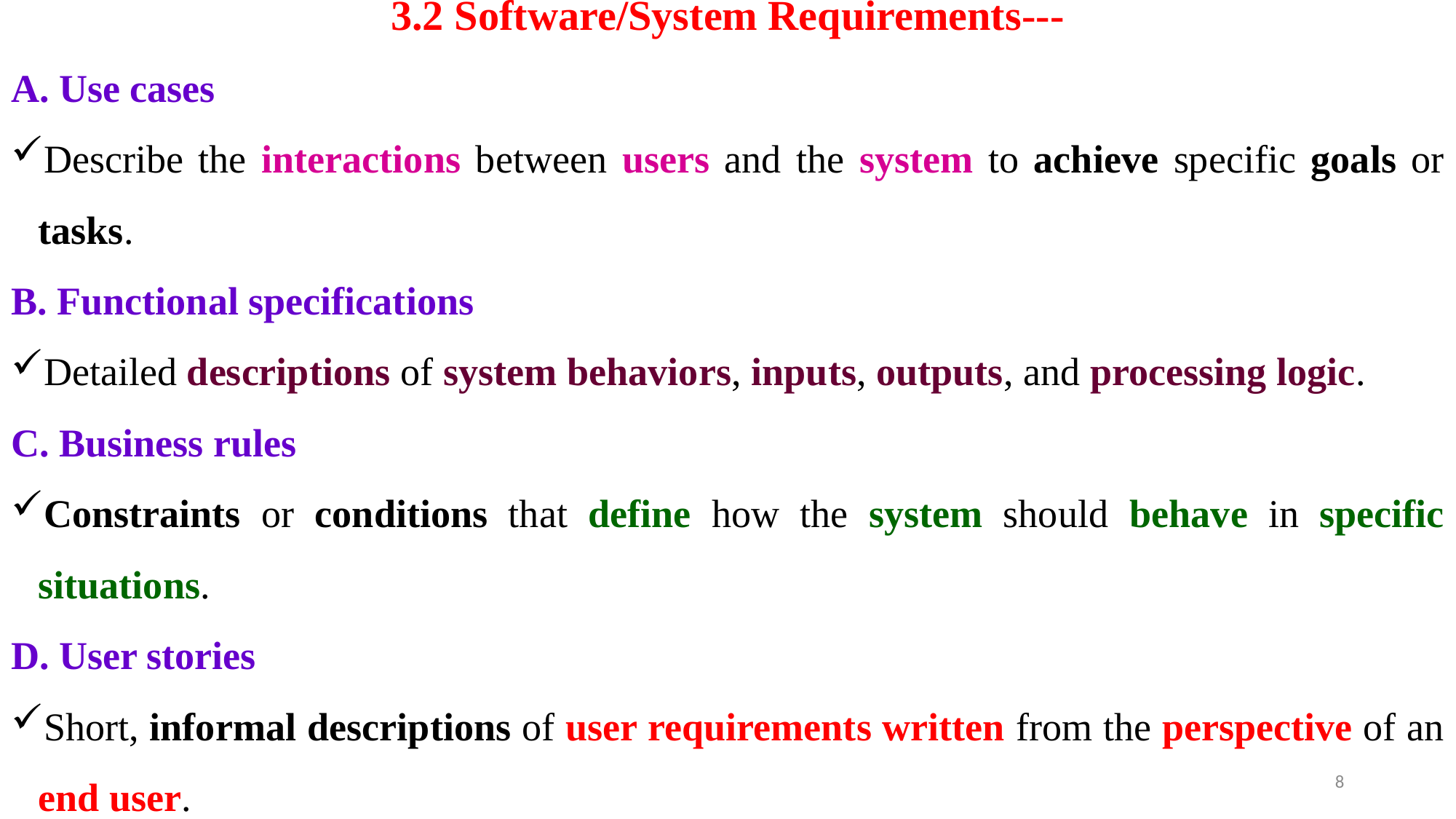

# 3.2 Software/System Requirements---
A. Use cases
Describe the interactions between users and the system to achieve specific goals or tasks.
B. Functional specifications
Detailed descriptions of system behaviors, inputs, outputs, and processing logic.
C. Business rules
Constraints or conditions that define how the system should behave in specific situations.
D. User stories
Short, informal descriptions of user requirements written from the perspective of an end user.
8